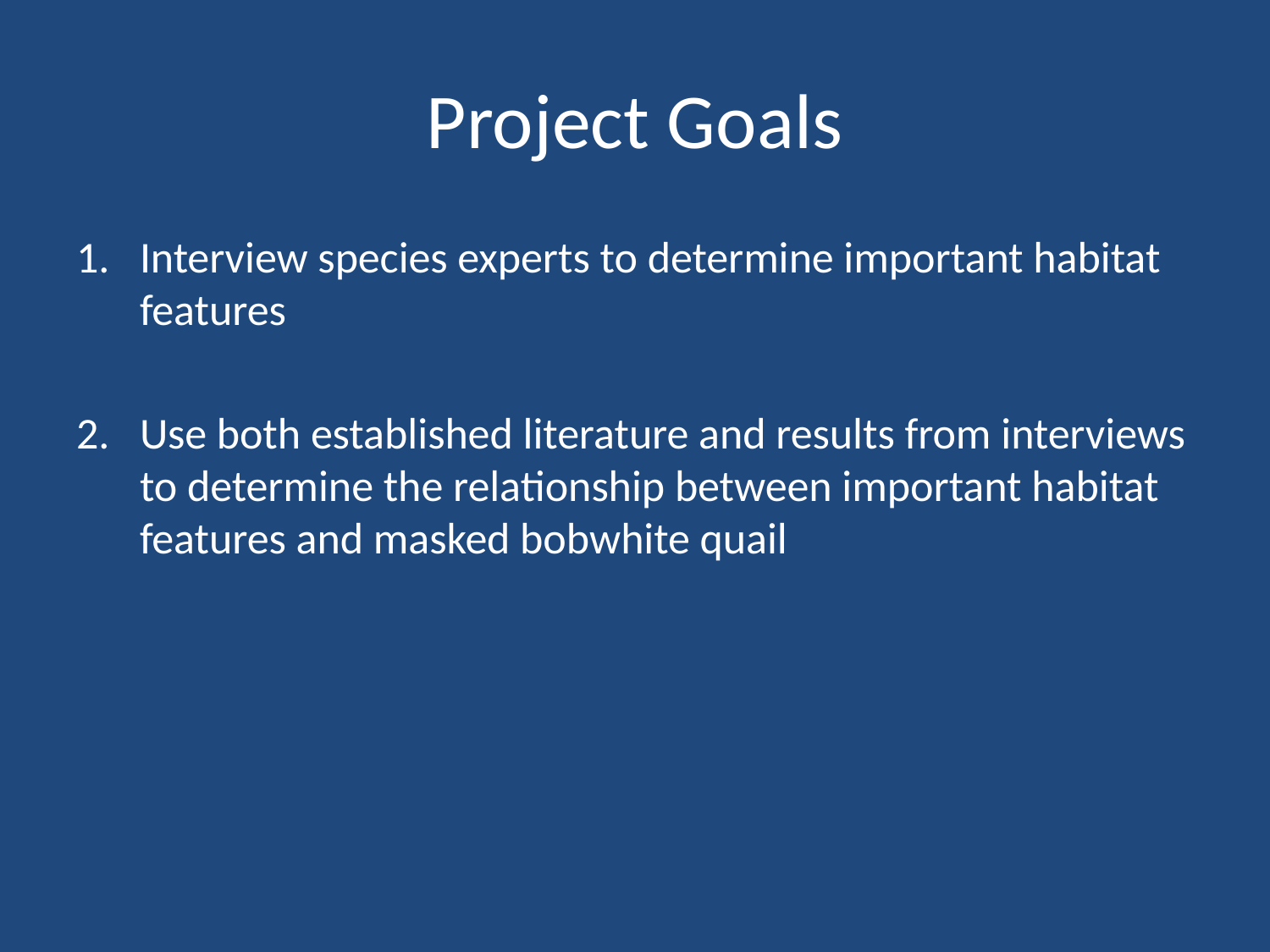

# Project Goals
Interview species experts to determine important habitat features

Use both established literature and results from interviews to determine the relationship between important habitat features and masked bobwhite quail